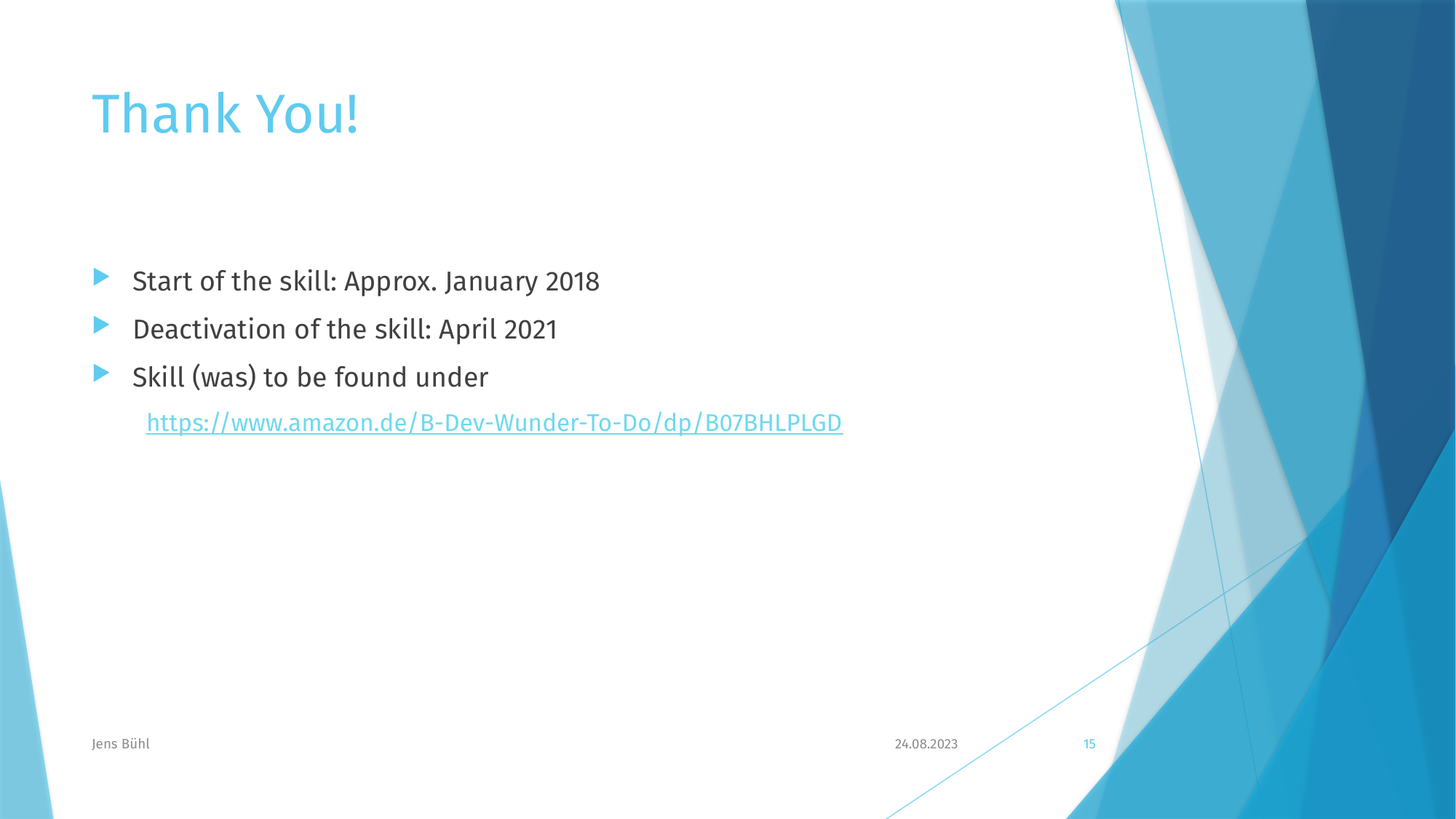

# Thank You!
Start of the skill: Approx. January 2018
Deactivation of the skill: April 2021
Skill (was) to be found under
https://www.amazon.de/B-Dev-Wunder-To-Do/dp/B07BHLPLGD
Jens Bühl
24.08.2023
15